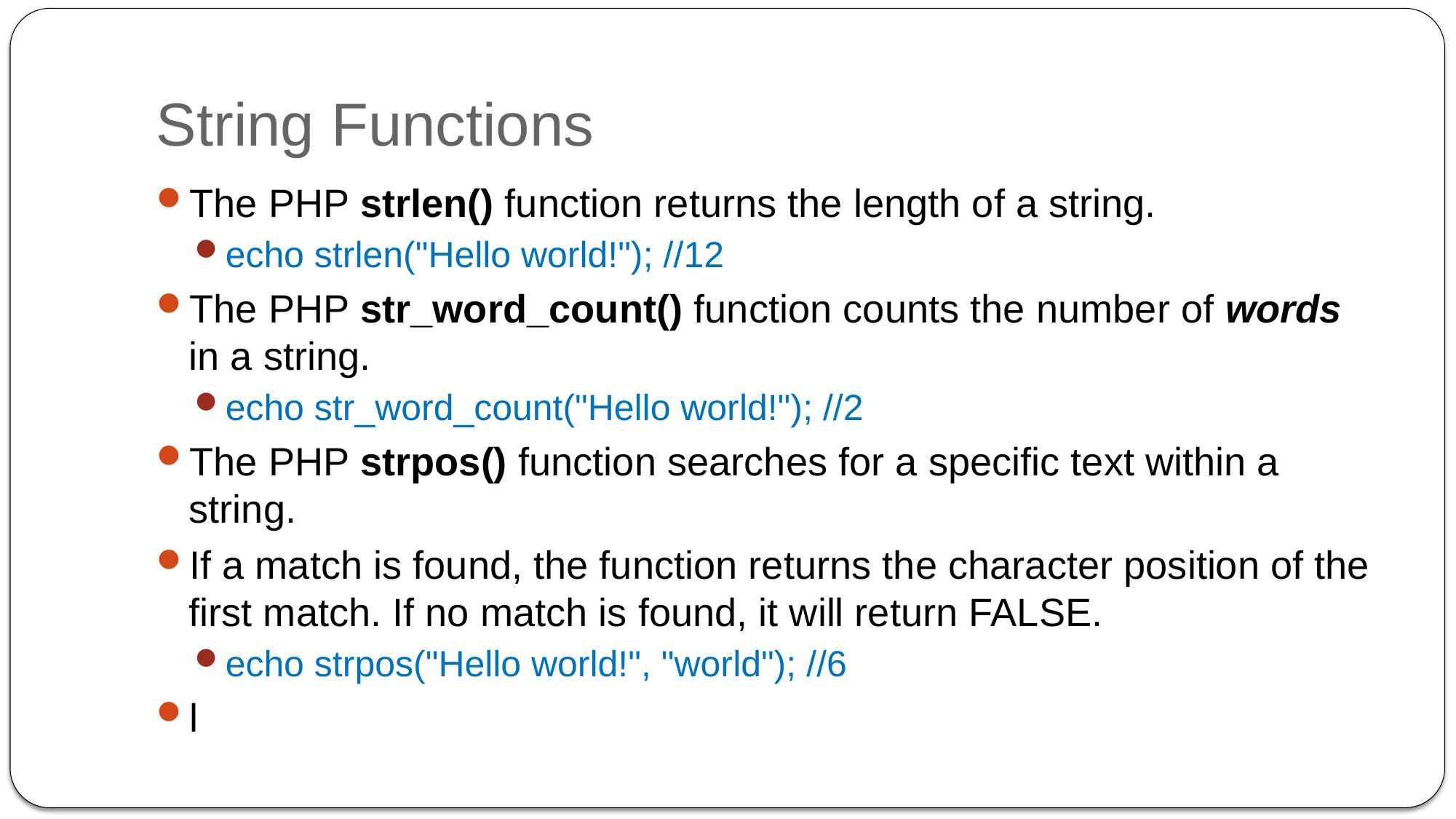

# String Functions
The PHP strlen() function returns the length of a string.
echo strlen("Hello world!"); //12
The PHP str_word_count() function counts the number of words in a string.
echo str_word_count("Hello world!"); //2
The PHP strpos() function searches for a specific text within a string.
If a match is found, the function returns the character position of the first match. If no match is found, it will return FALSE.
echo strpos("Hello world!", "world"); //6
l